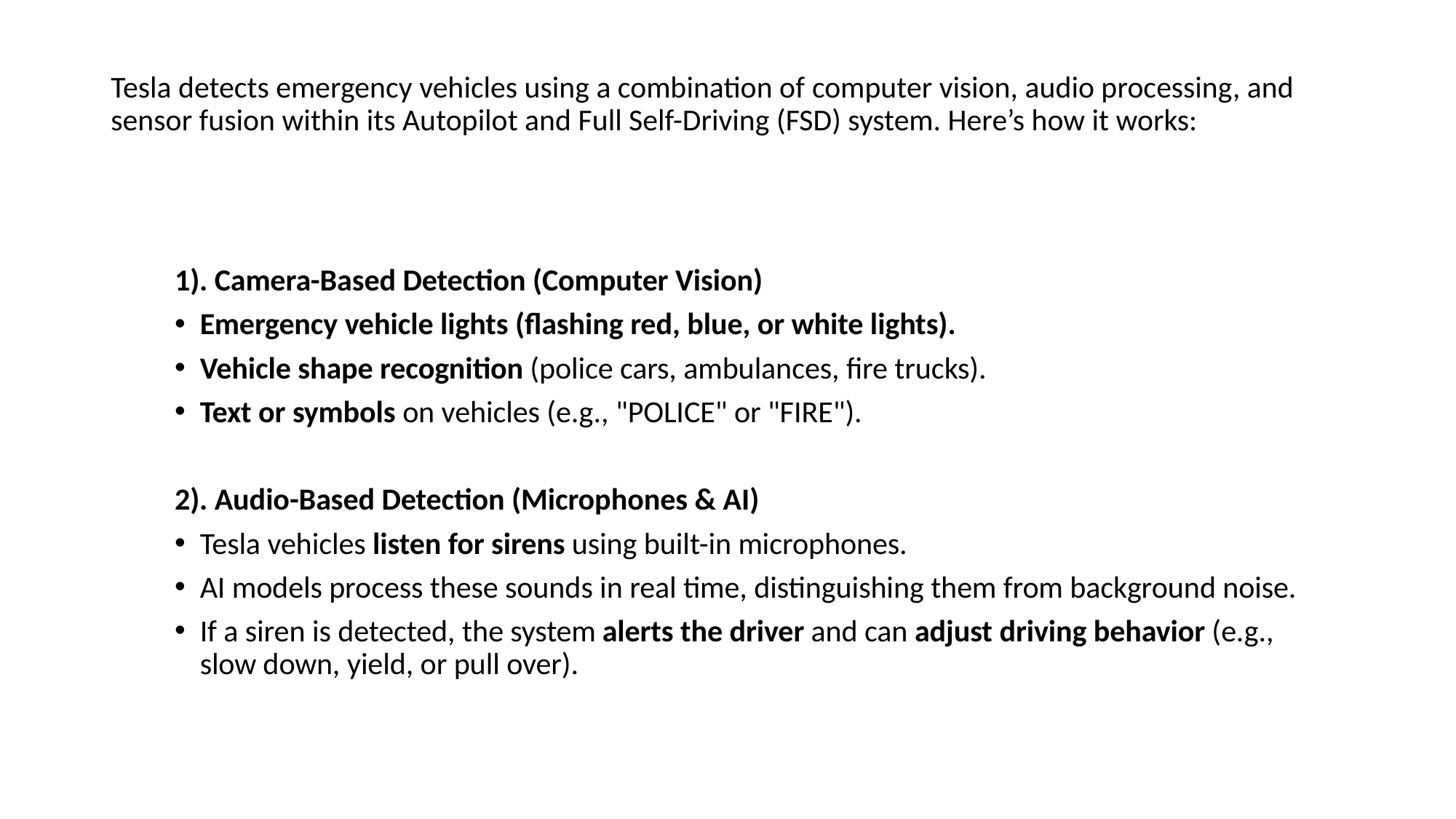

# Tesla detects emergency vehicles using a combination of computer vision, audio processing, and sensor fusion within its Autopilot and Full Self-Driving (FSD) system. Here’s how it works:
1). Camera-Based Detection (Computer Vision)
Emergency vehicle lights (flashing red, blue, or white lights).
Vehicle shape recognition (police cars, ambulances, fire trucks).
Text or symbols on vehicles (e.g., "POLICE" or "FIRE").

2). Audio-Based Detection (Microphones & AI)
Tesla vehicles listen for sirens using built-in microphones.
AI models process these sounds in real time, distinguishing them from background noise.
If a siren is detected, the system alerts the driver and can adjust driving behavior (e.g., slow down, yield, or pull over).